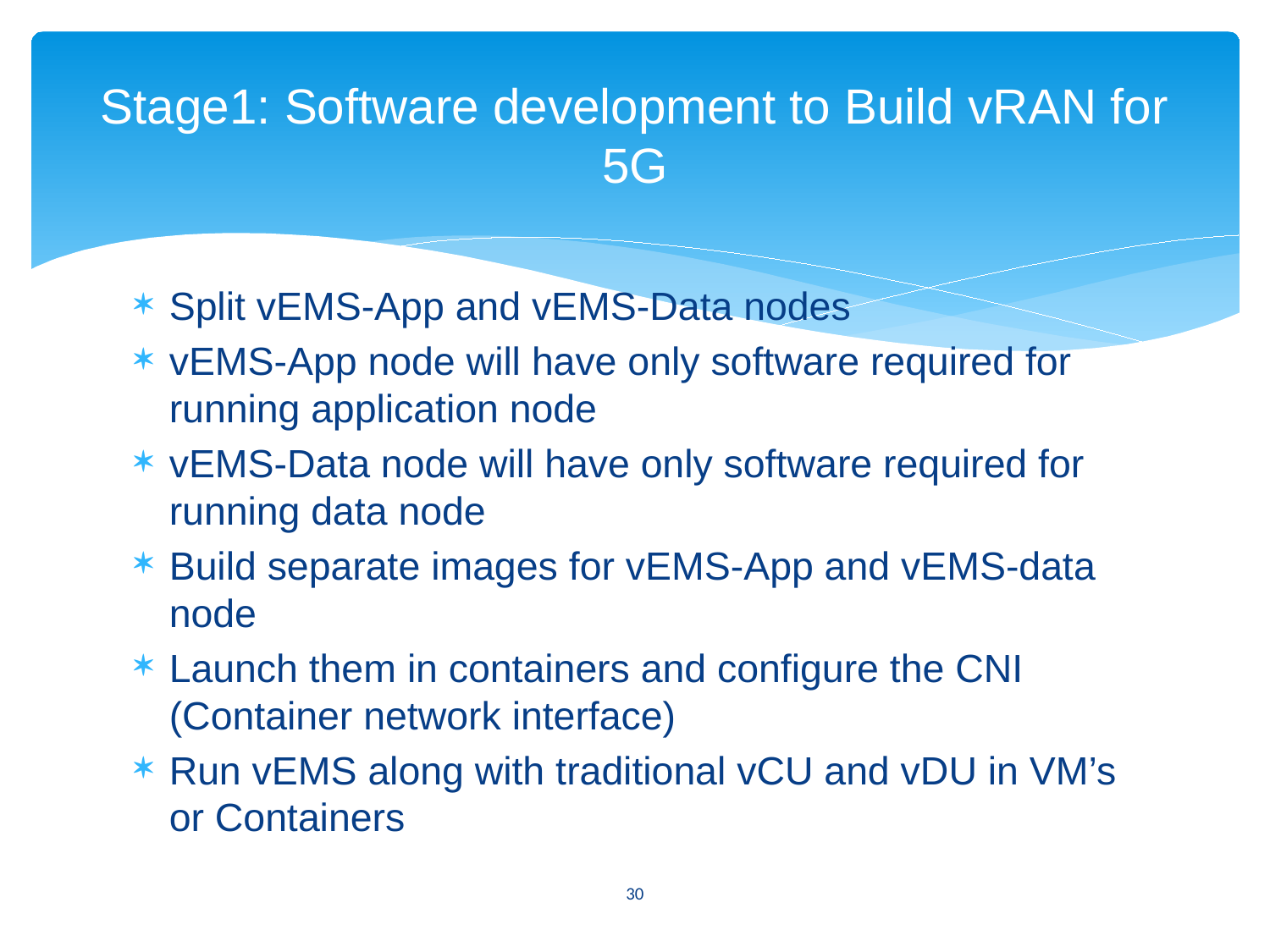

# Stage1: Software development to Build vRAN for 5G
Split vEMS-App and vEMS-Data nodes
vEMS-App node will have only software required for running application node
vEMS-Data node will have only software required for running data node
Build separate images for vEMS-App and vEMS-data node
Launch them in containers and configure the CNI (Container network interface)
Run vEMS along with traditional vCU and vDU in VM’s or Containers

30